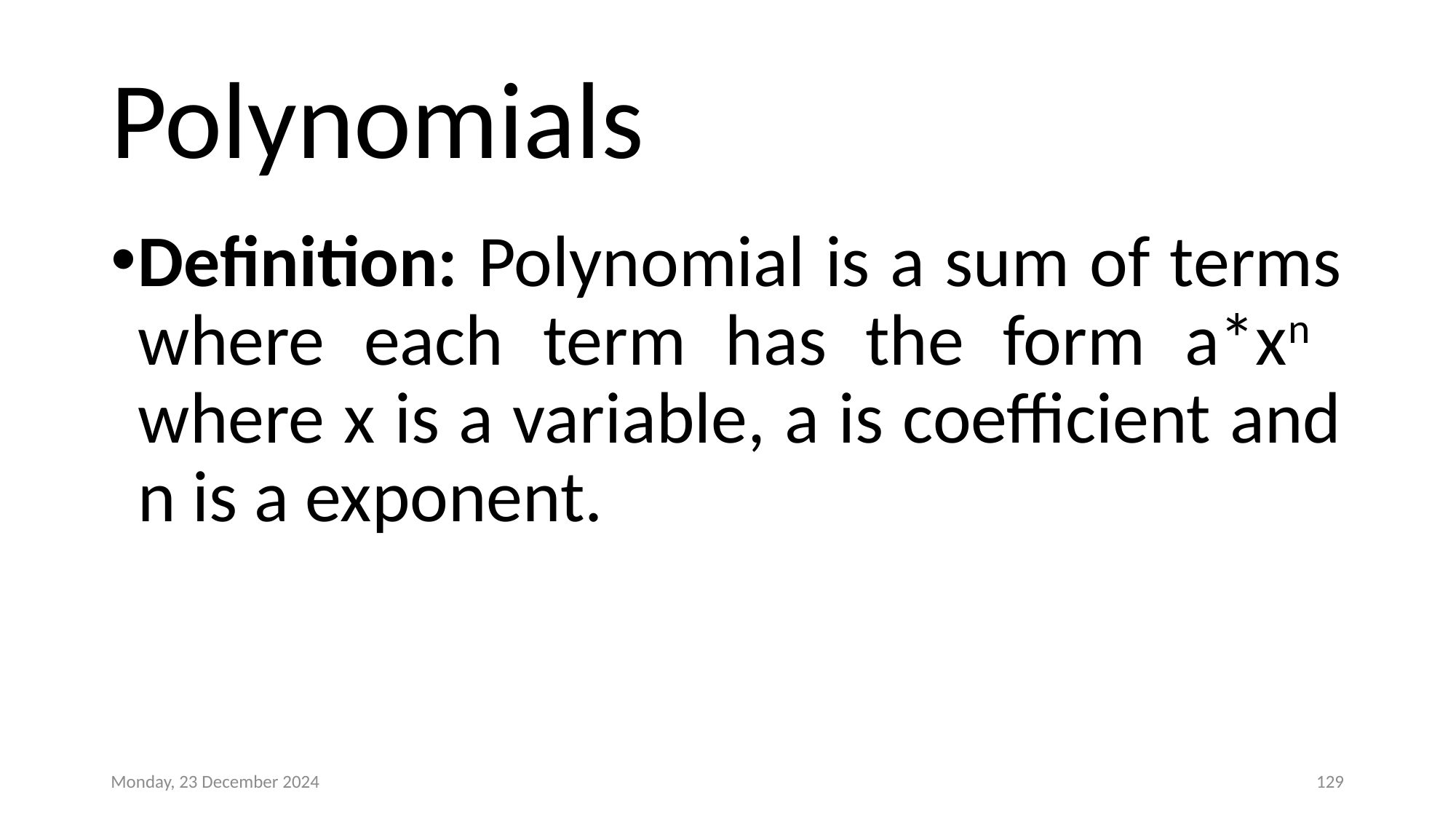

# Polynomials
Definition: Polynomial is a sum of terms where each term has the form a*xn  where x is a variable, a is coefficient and n is a exponent.
Monday, 23 December 2024
129